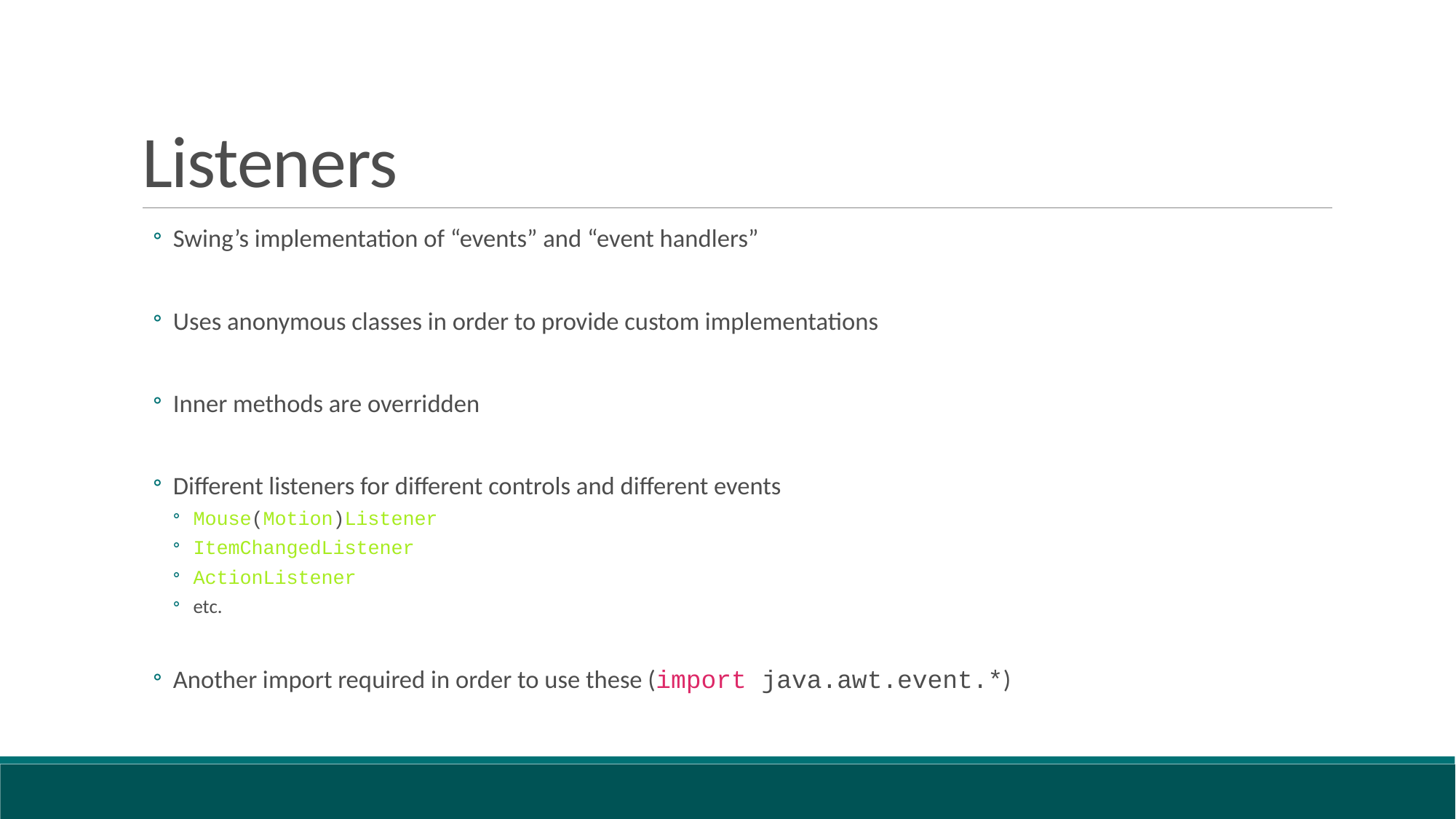

# Listeners
Swing’s implementation of “events” and “event handlers”

Uses anonymous classes in order to provide custom implementations

Inner methods are overridden

Different listeners for different controls and different events
Mouse(Motion)Listener
ItemChangedListener
ActionListener
etc.

Another import required in order to use these (import java.awt.event.*)